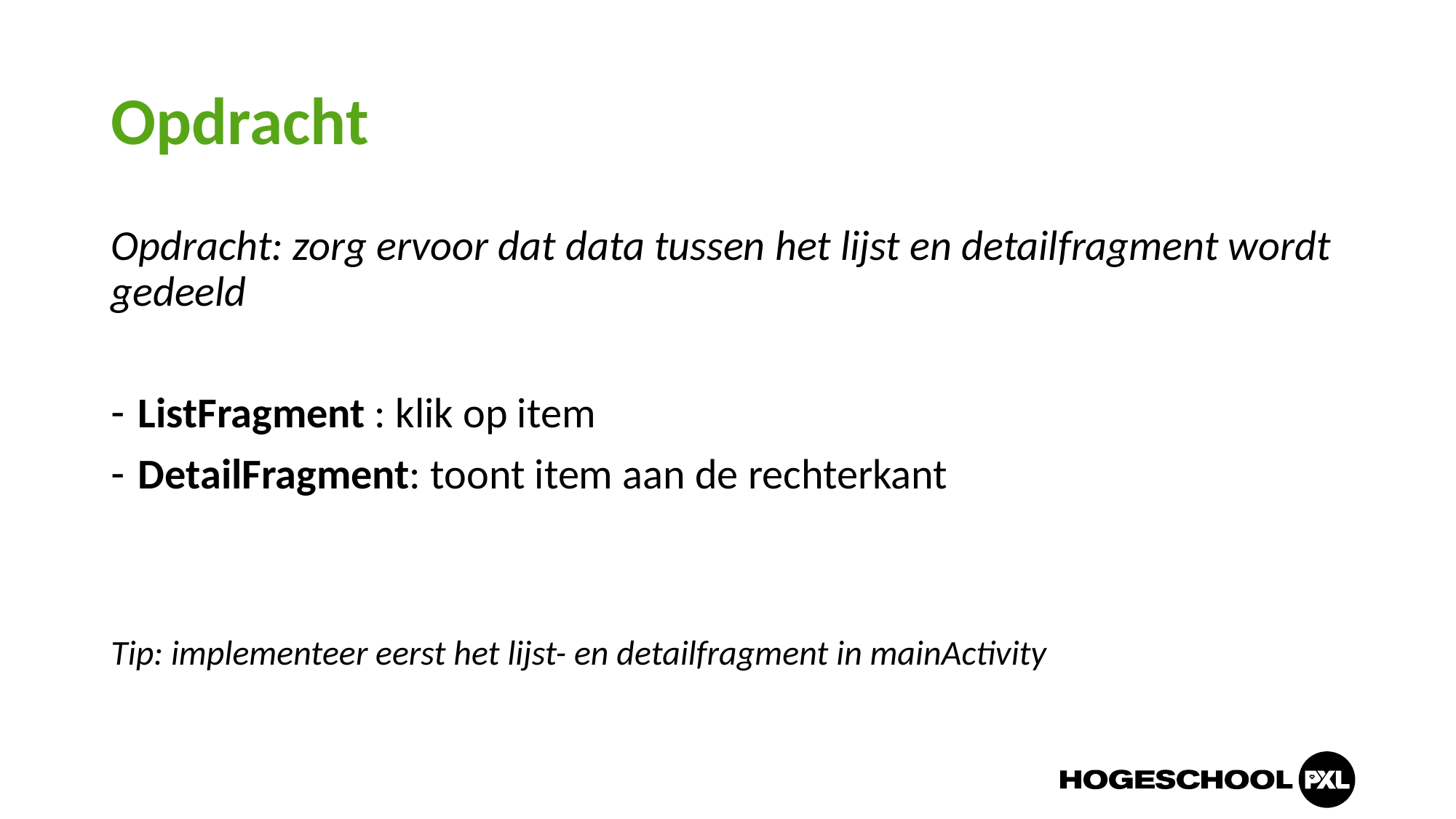

# Opdracht
Opdracht: zorg ervoor dat data tussen het lijst en detailfragment wordt gedeeld

ListFragment : klik op item
DetailFragment: toont item aan de rechterkant

Tip: implementeer eerst het lijst- en detailfragment in mainActivity